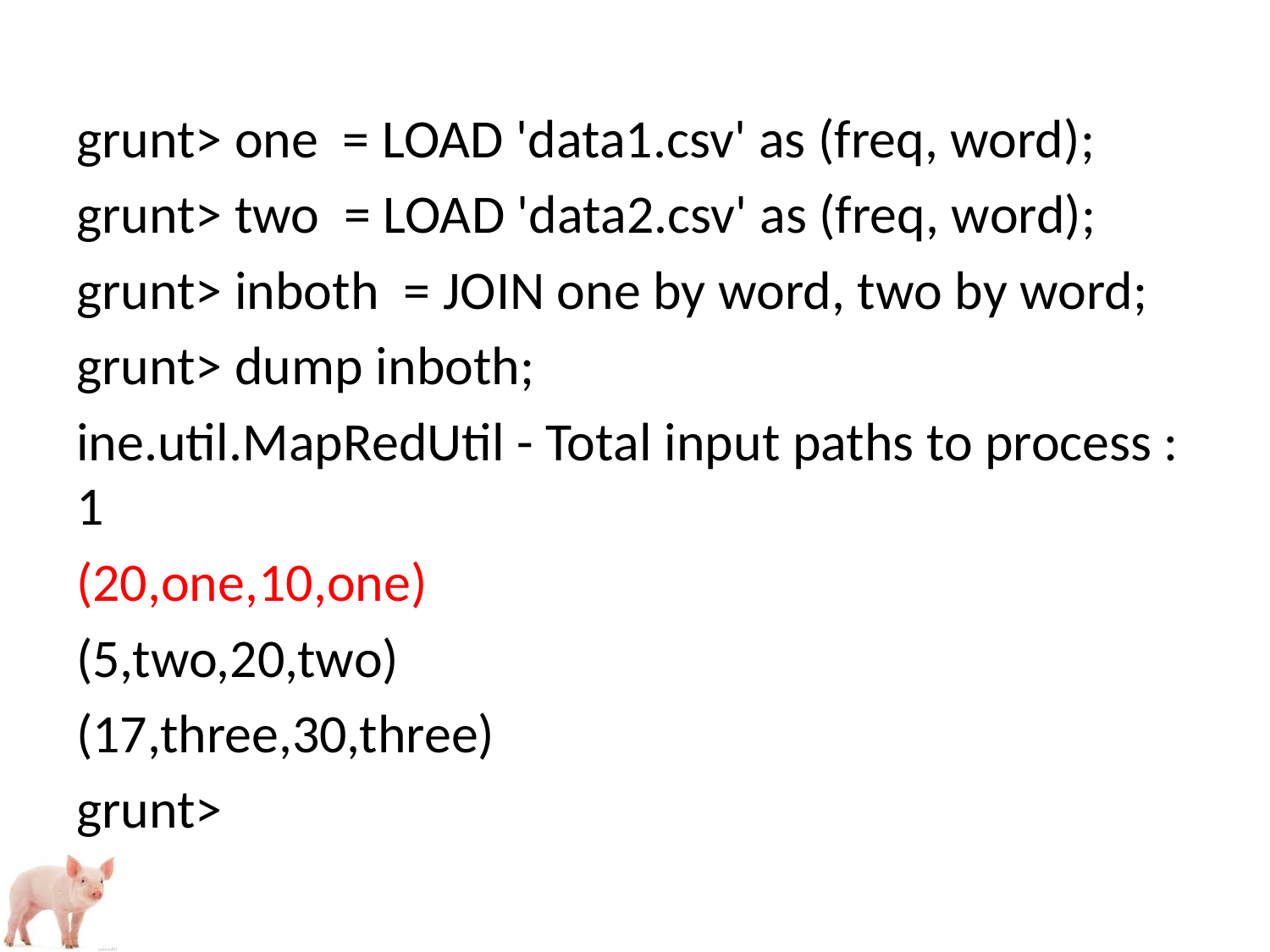

grunt> one  = LOAD 'data1.csv' as (freq, word);
grunt> two  = LOAD 'data2.csv' as (freq, word);
grunt> inboth  = JOIN one by word, two by word;
grunt> dump inboth;
ine.util.MapRedUtil - Total input paths to process : 1
(20,one,10,one)
(5,two,20,two)
(17,three,30,three)
grunt>